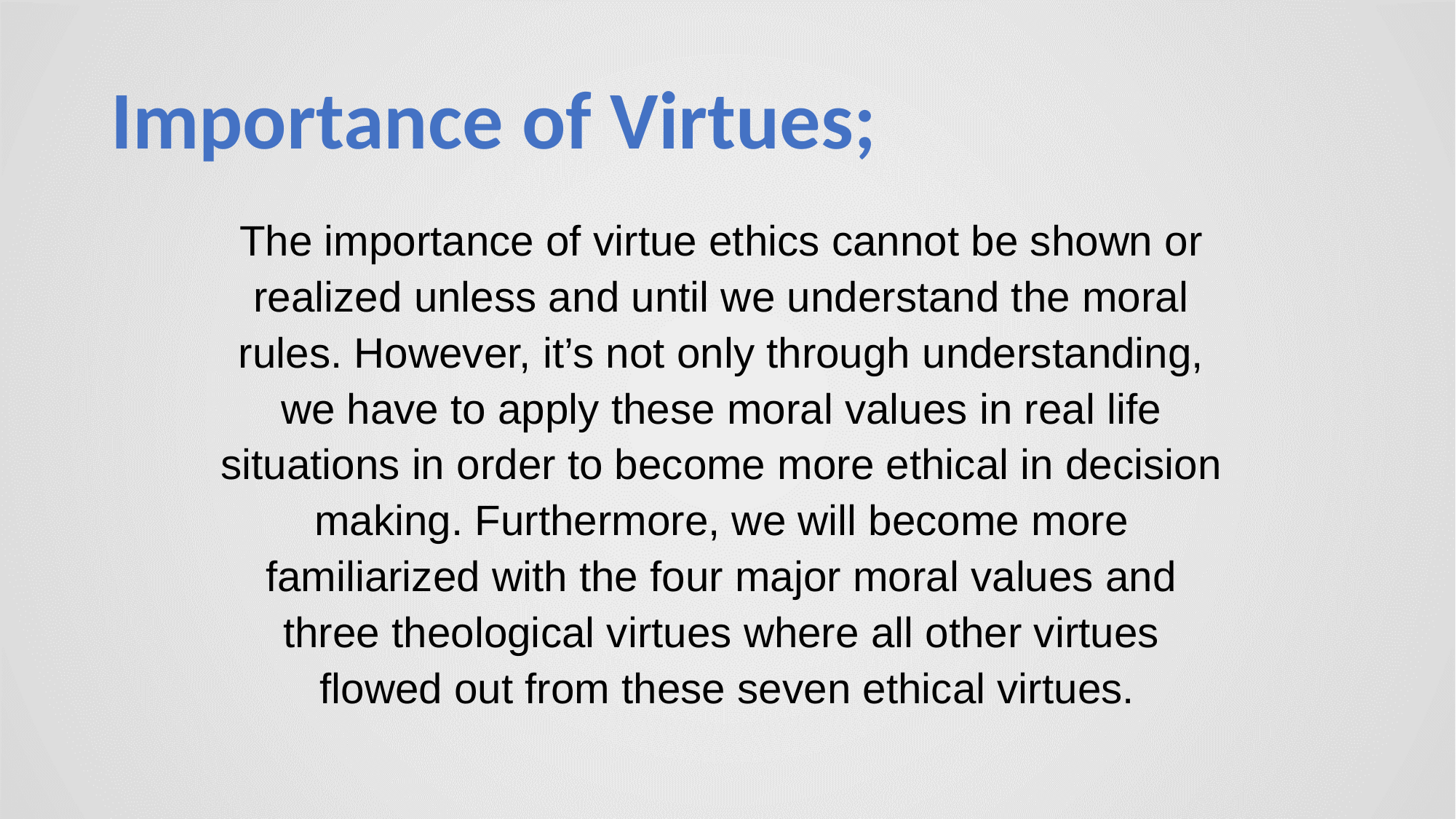

# Importance of Virtues;
The importance of virtue ethics cannot be shown or
realized unless and until we understand the moral
rules. However, it’s not only through understanding,
we have to apply these moral values in real life
situations in order to become more ethical in decision
making. Furthermore, we will become more
familiarized with the four major moral values and
three theological virtues where all other virtues
flowed out from these seven ethical virtues.